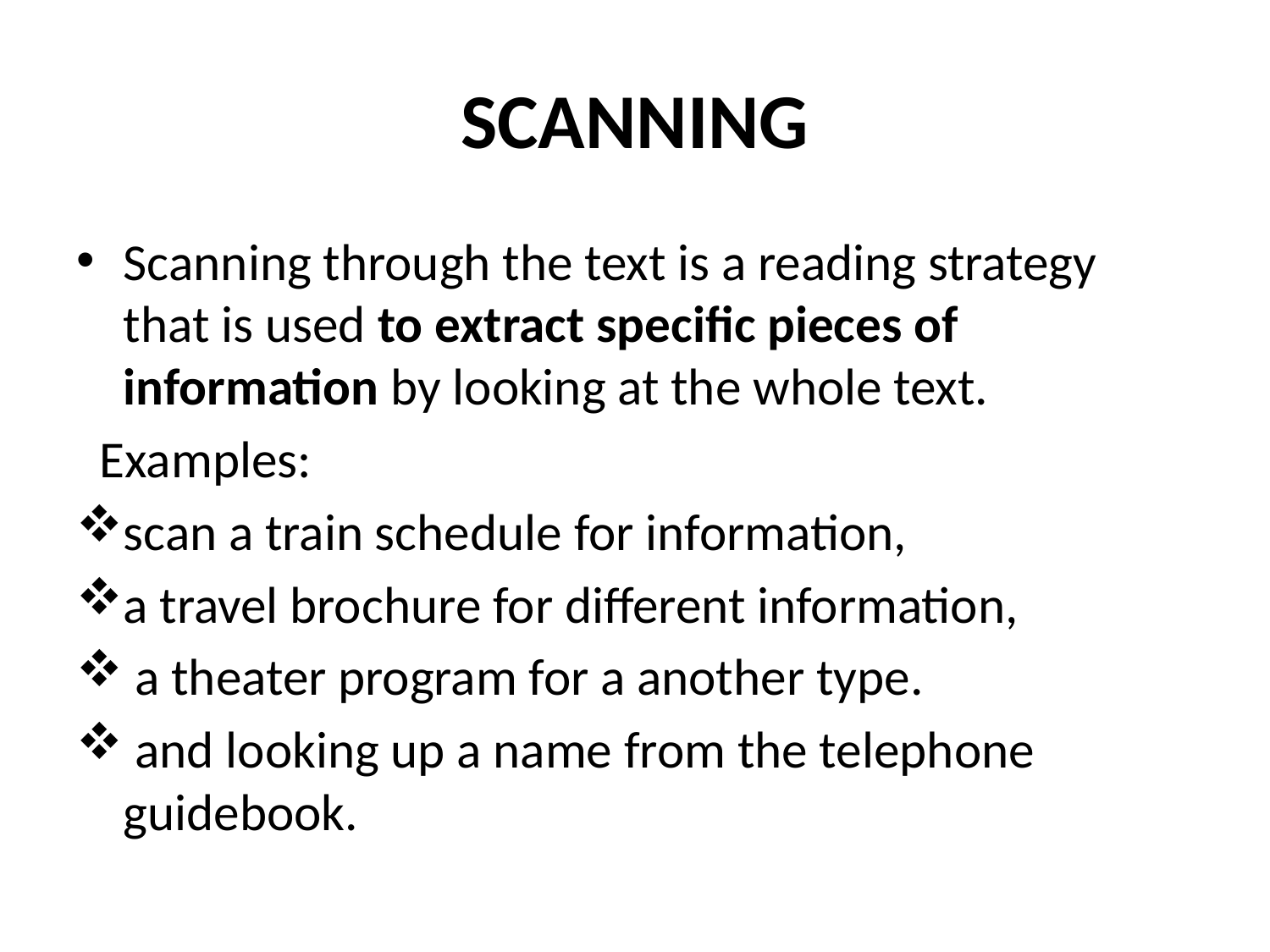

# SCANNING
Scanning through the text is a reading strategy that is used to extract specific pieces of information by looking at the whole text.
  Examples:
scan a train schedule for information,
a travel brochure for different information,
 a theater program for a another type.
 and looking up a name from the telephone guidebook.